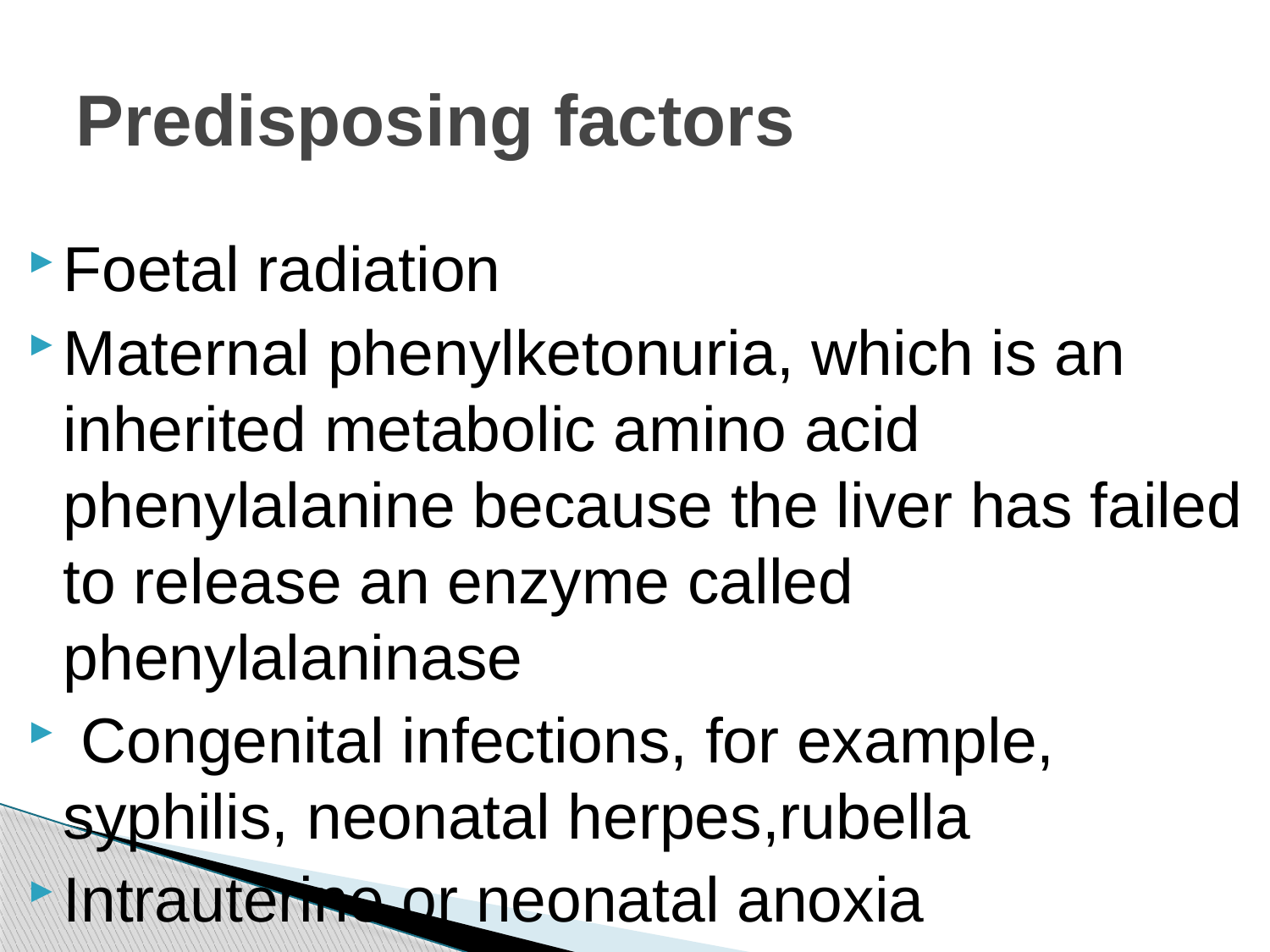

# Predisposing factors
Foetal radiation
Maternal phenylketonuria, which is an inherited metabolic amino acid phenylalanine because the liver has failed to release an enzyme called phenylalaninase
 Congenital infections, for example, syphilis, neonatal herpes,rubella
Intrauterine or neonatal anoxia